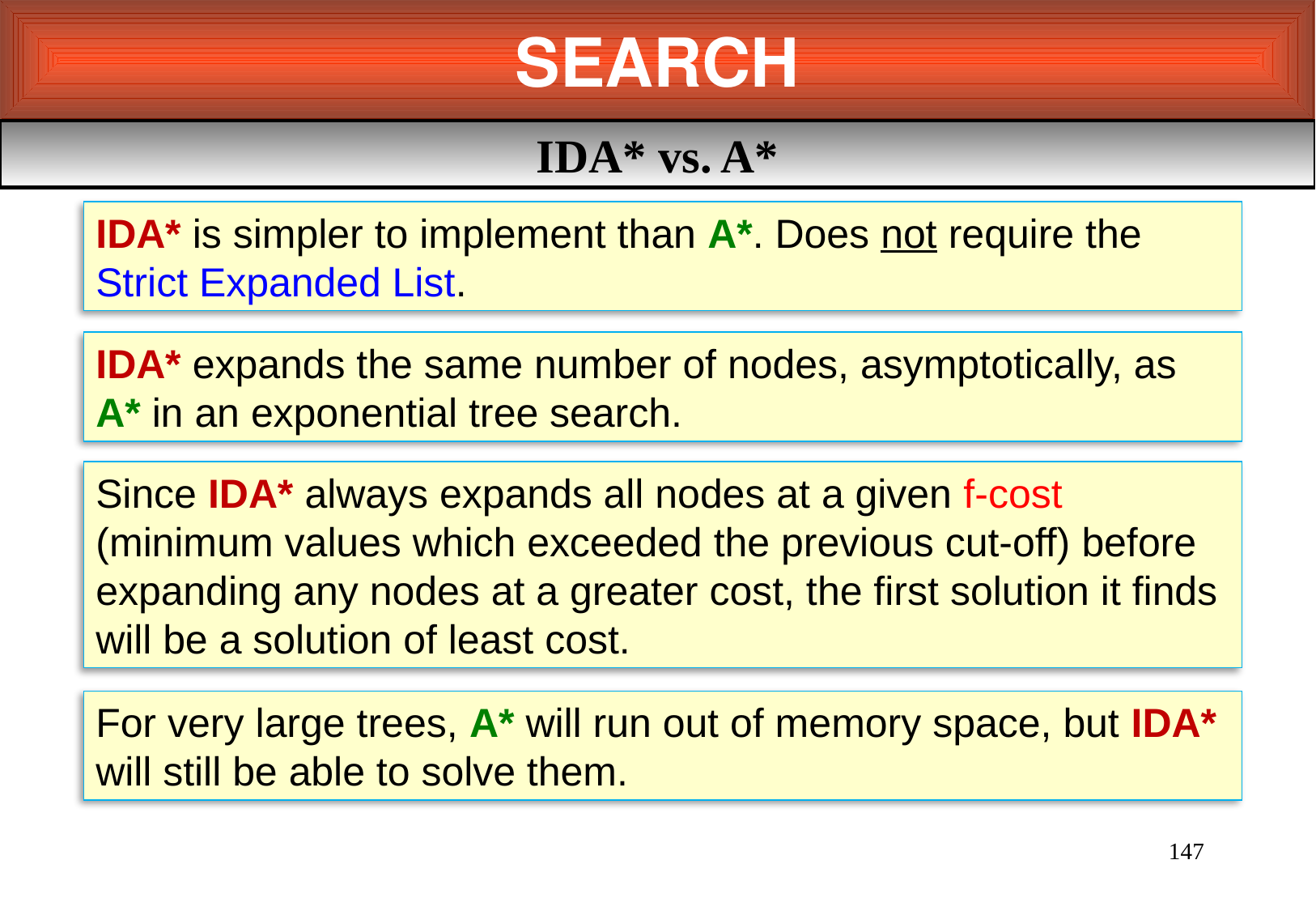

SEARCH
IDA* vs. A*
IDA* is simpler to implement than A*. Does not require the Strict Expanded List.
IDA* expands the same number of nodes, asymptotically, as A* in an exponential tree search.
Since IDA* always expands all nodes at a given f-cost (minimum values which exceeded the previous cut-off) before expanding any nodes at a greater cost, the first solution it finds will be a solution of least cost.
For very large trees, A* will run out of memory space, but IDA* will still be able to solve them.
147